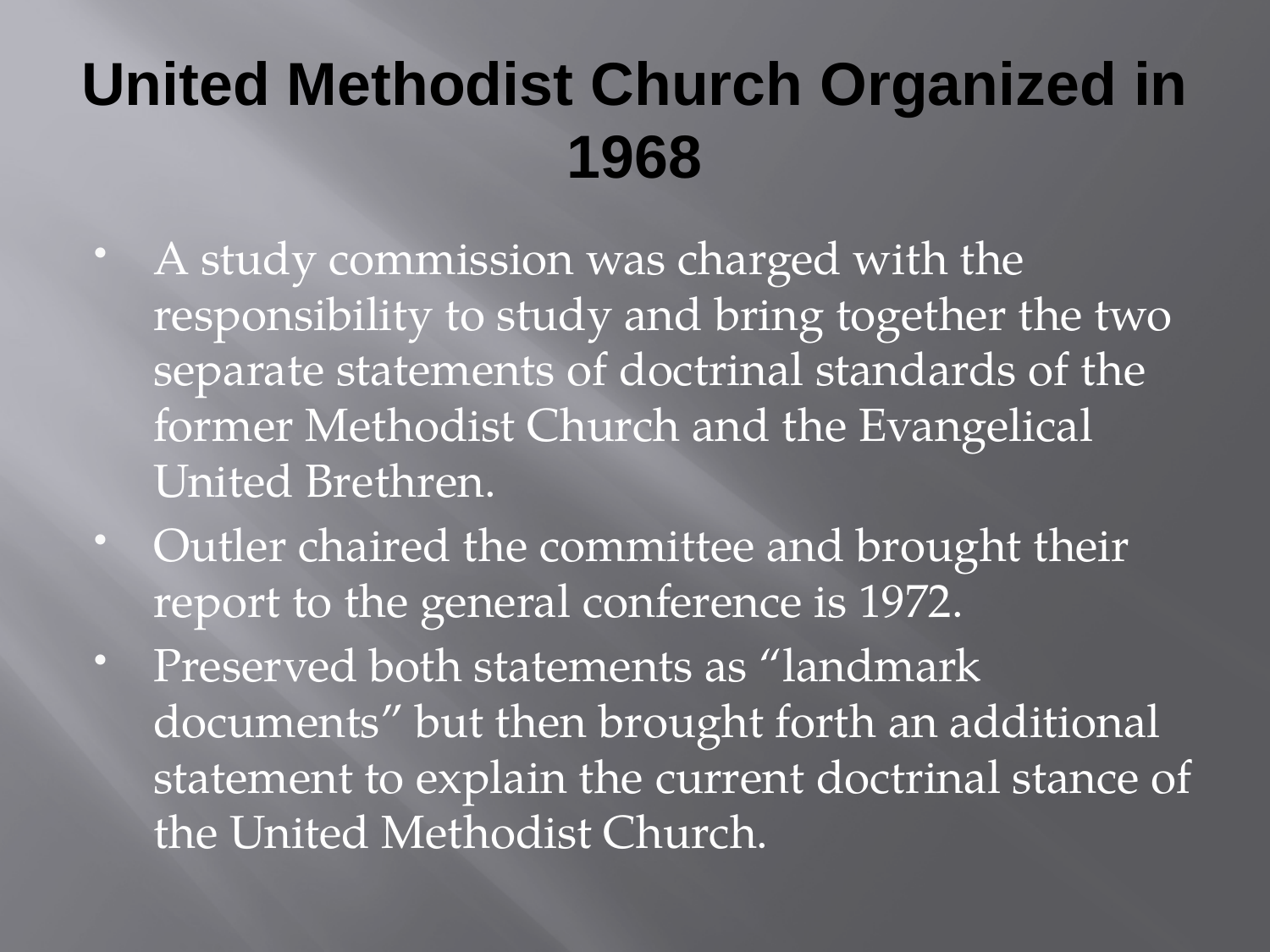

# United Methodist Church Organized in 1968
A study commission was charged with the responsibility to study and bring together the two separate statements of doctrinal standards of the former Methodist Church and the Evangelical United Brethren.
Outler chaired the committee and brought their report to the general conference is 1972.
Preserved both statements as “landmark documents” but then brought forth an additional statement to explain the current doctrinal stance of the United Methodist Church.